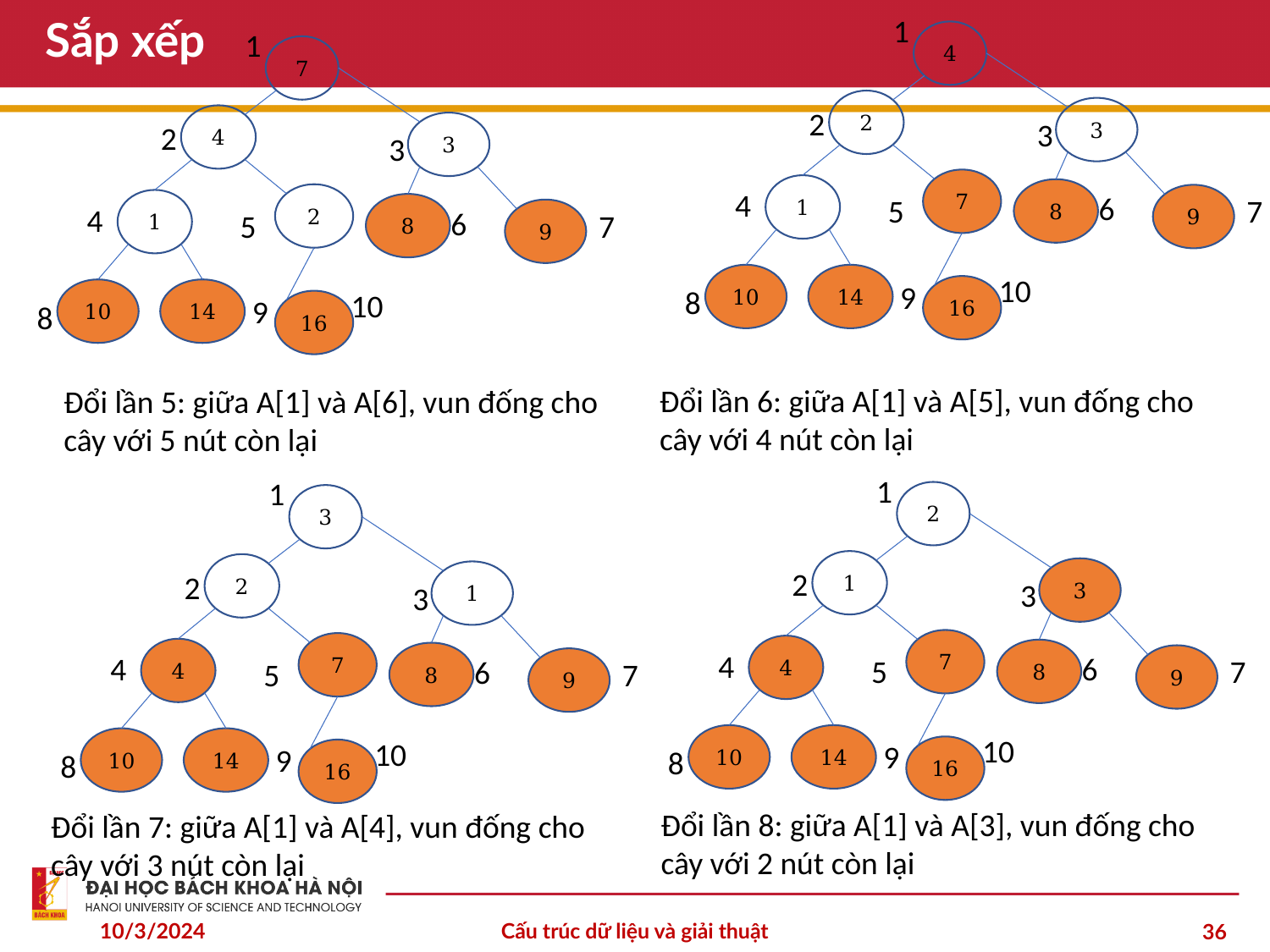

1
4
2
7
1
10
14
3
8
9
2
3
4
6
5
7
9
8
10
16
# Sắp xếp
1
7
4
2
1
10
14
3
8
9
2
3
4
6
5
7
9
8
10
16

Đổi lần 6: giữa A[1] và A[5], vun đống cho cây với 4 nút còn lại
Đổi lần 5: giữa A[1] và A[6], vun đống cho cây với 5 nút còn lại
1
2
1
7
4
10
14
3
8
9
2
3
4
6
5
7
9
8
10
16
1
3
2
7
4
10
14
1
8
9
2
3
4
6
5
7
9
8
10
16
Đổi lần 8: giữa A[1] và A[3], vun đống cho cây với 2 nút còn lại
Đổi lần 7: giữa A[1] và A[4], vun đống cho cây với 3 nút còn lại
10/3/2024
Cấu trúc dữ liệu và giải thuật
36